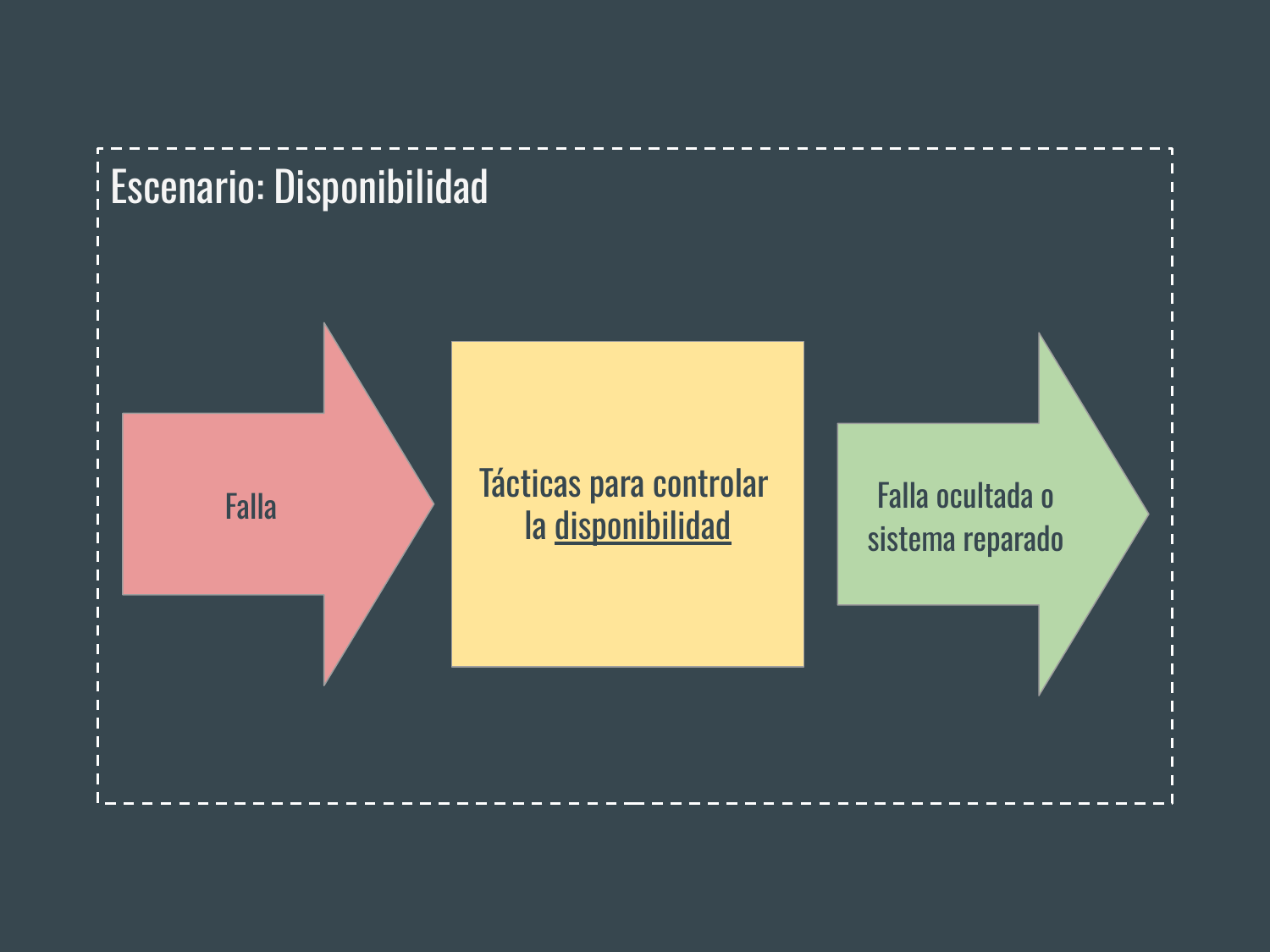

Escenario: Disponibilidad
Falla
Falla ocultada o sistema reparado
Tácticas para controlar
la disponibilidad